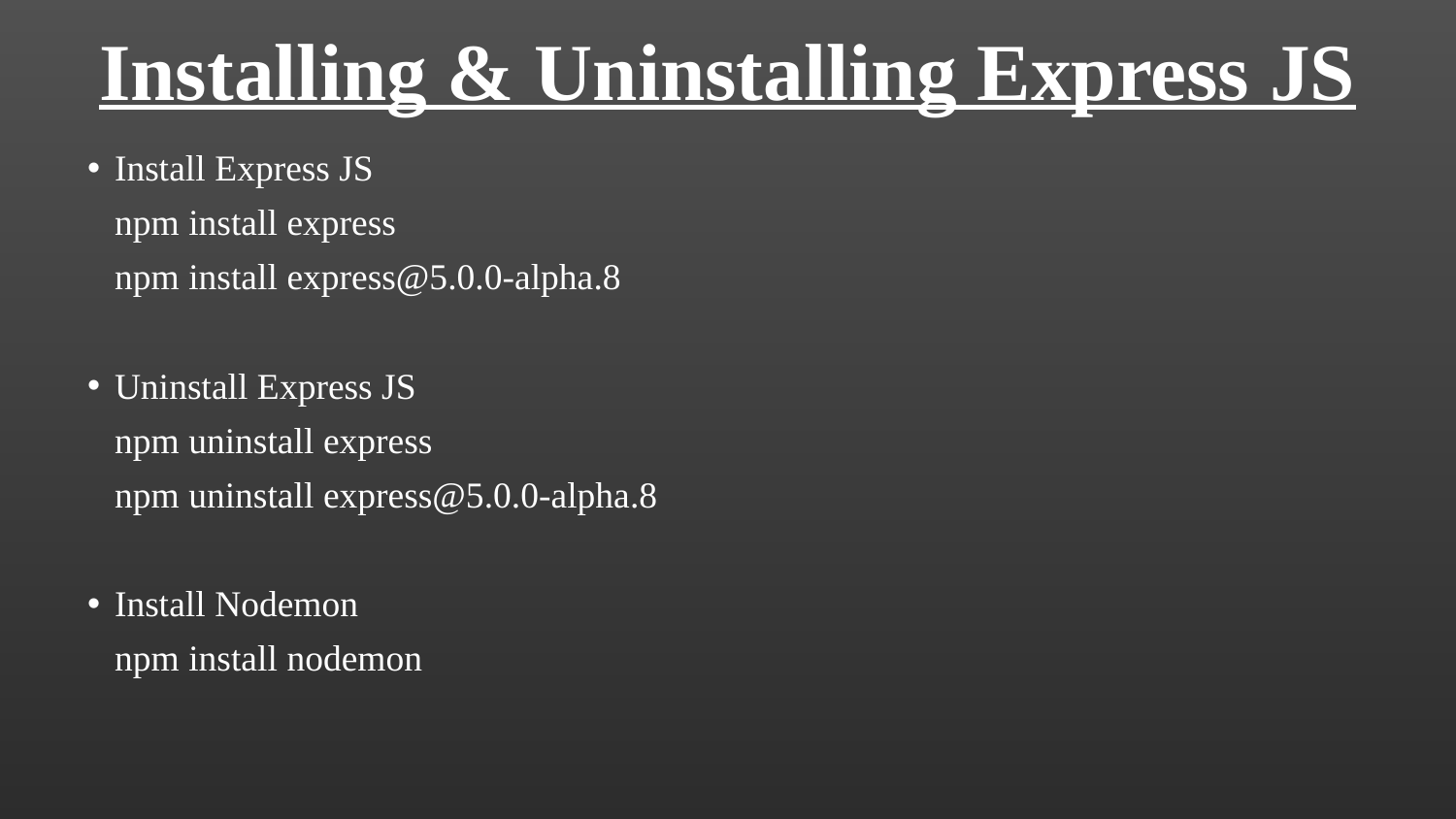

# Installing & Uninstalling Express JS
Install Express JS
npm install express
npm install express@5.0.0-alpha.8

Uninstall Express JS
npm uninstall express
npm uninstall express@5.0.0-alpha.8

Install Nodemon
npm install nodemon